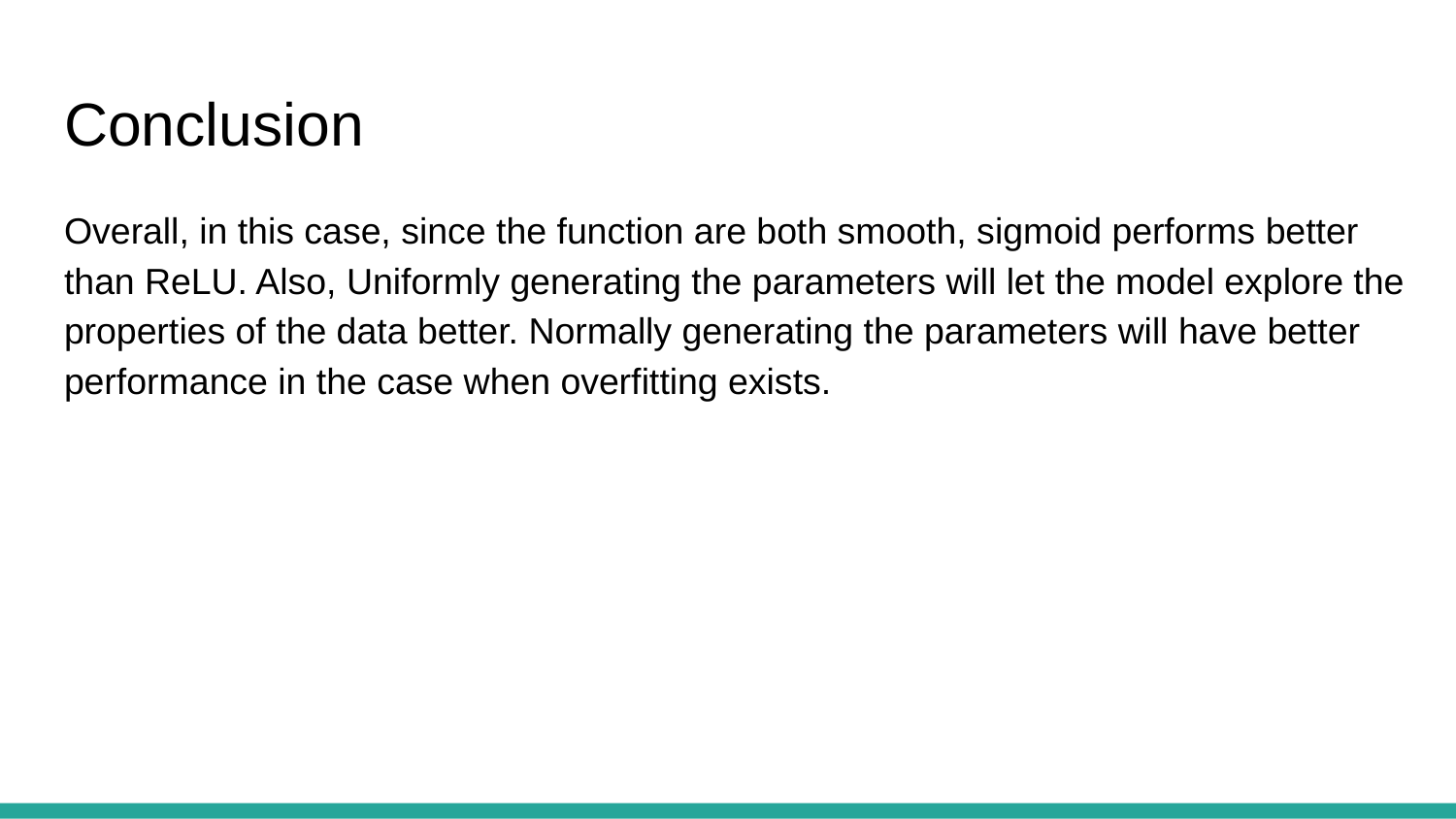

# Conclusion
Overall, in this case, since the function are both smooth, sigmoid performs better than ReLU. Also, Uniformly generating the parameters will let the model explore the properties of the data better. Normally generating the parameters will have better performance in the case when overfitting exists.